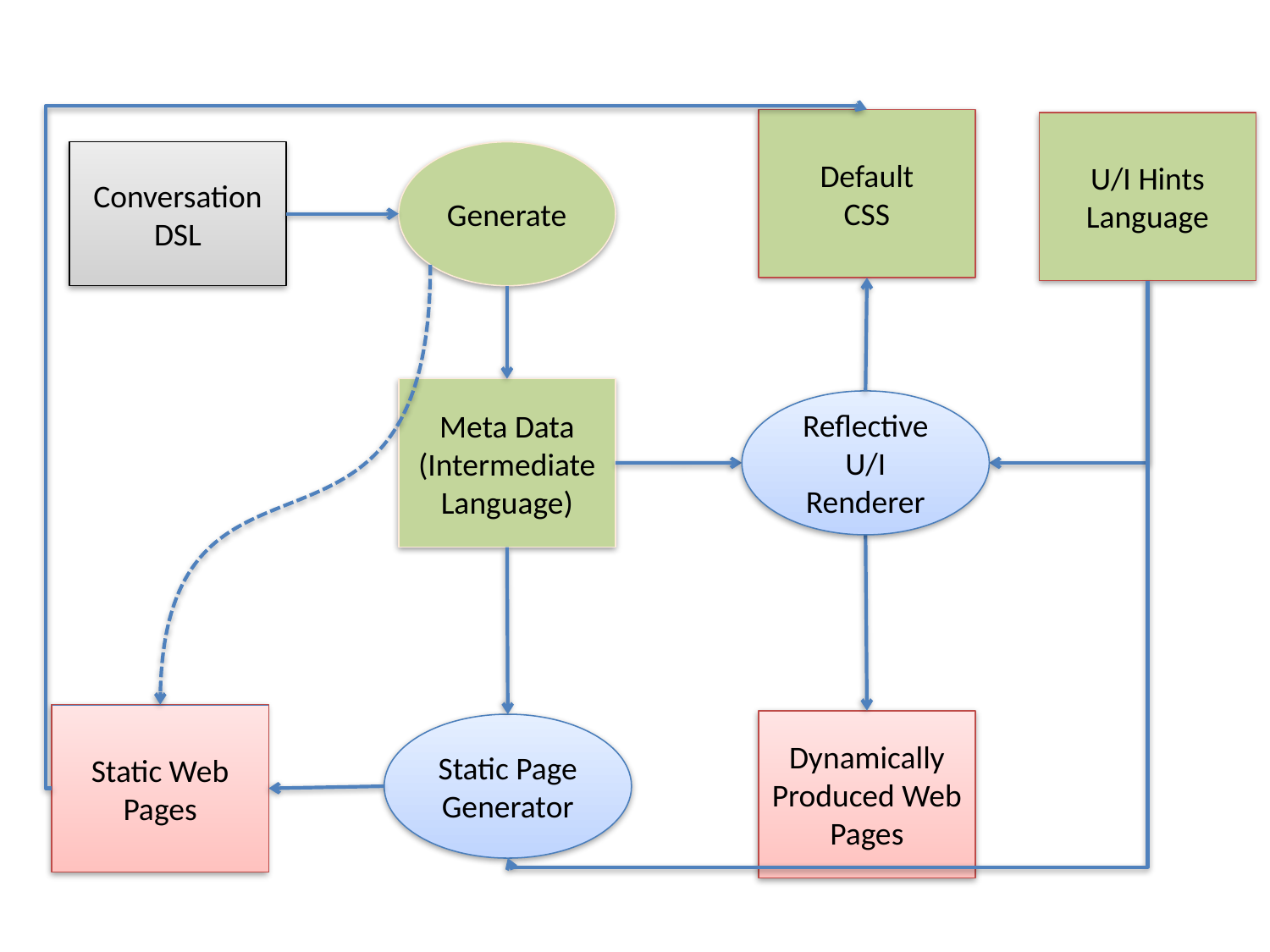

Default
CSS
U/I Hints
Language
Conversation
DSL
Generate
Meta Data
(Intermediate
Language)
Reflective U/I Renderer
Static Web Pages
Dynamically Produced Web Pages
Static Page Generator